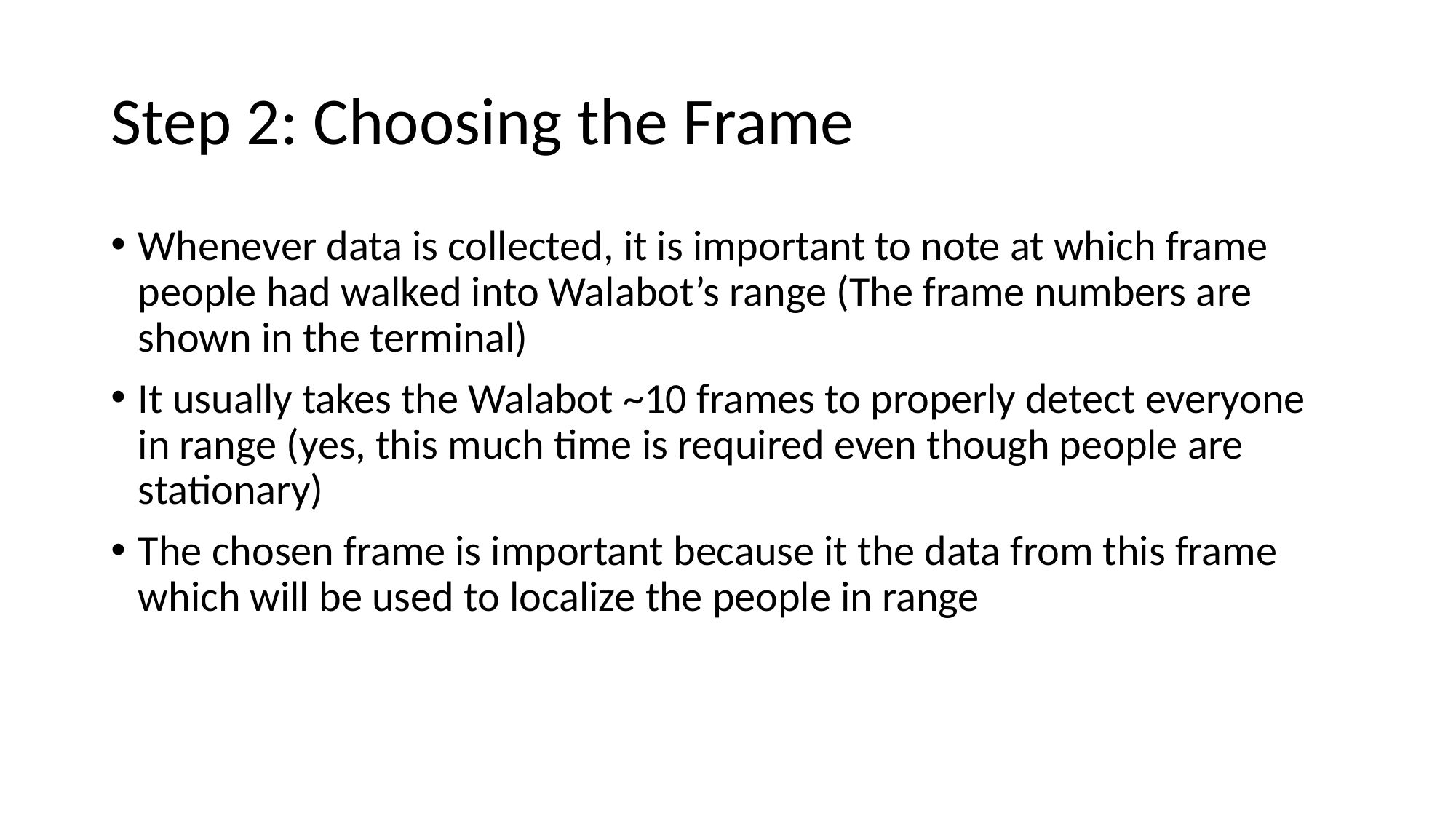

# Step 2: Choosing the Frame
Whenever data is collected, it is important to note at which frame people had walked into Walabot’s range (The frame numbers are shown in the terminal)
It usually takes the Walabot ~10 frames to properly detect everyone in range (yes, this much time is required even though people are stationary)
The chosen frame is important because it the data from this frame which will be used to localize the people in range